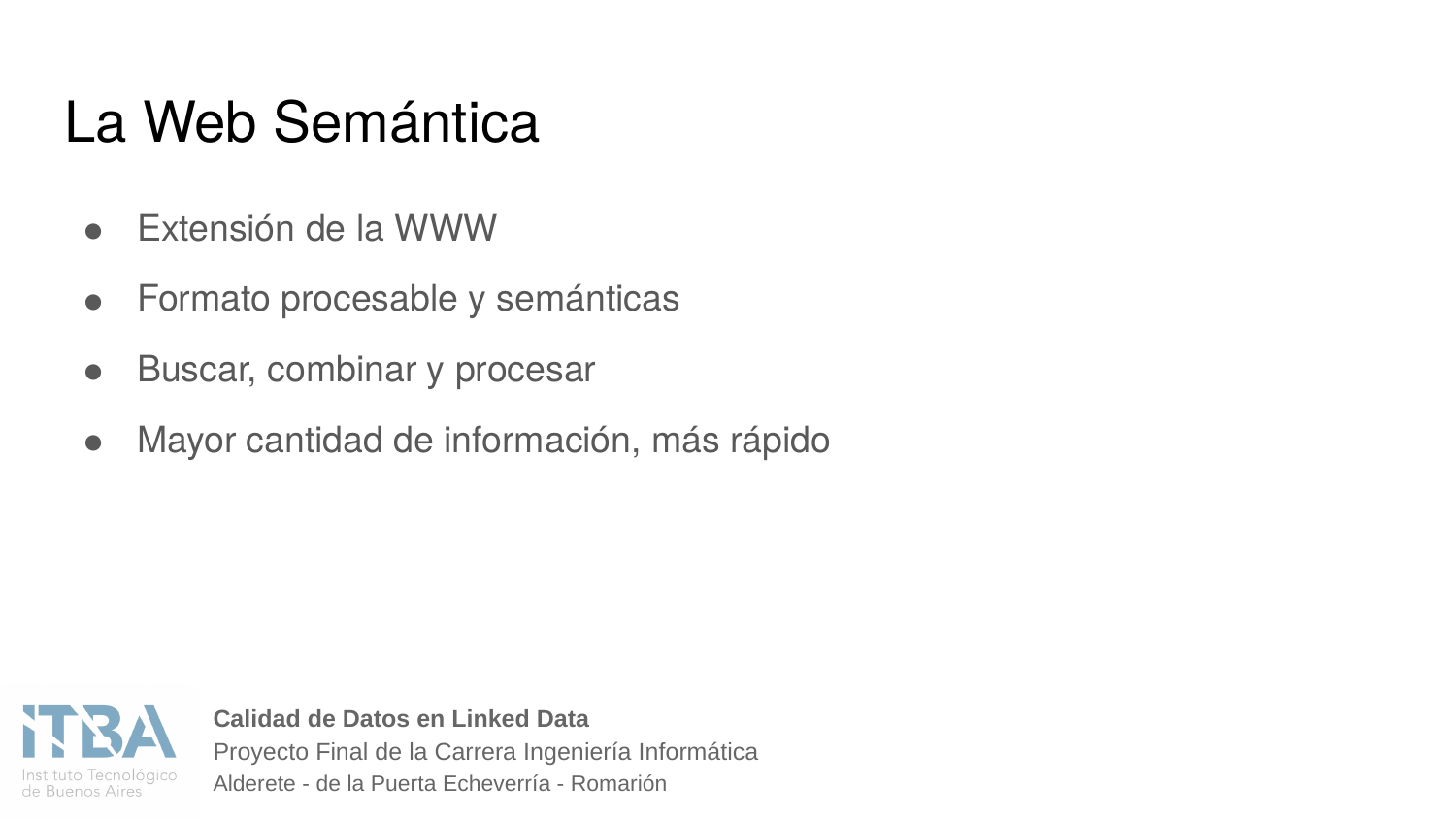

# La Web Semántica
Extensión de la WWW
Formato procesable y semánticas
Buscar, combinar y procesar
Mayor cantidad de información, más rápido